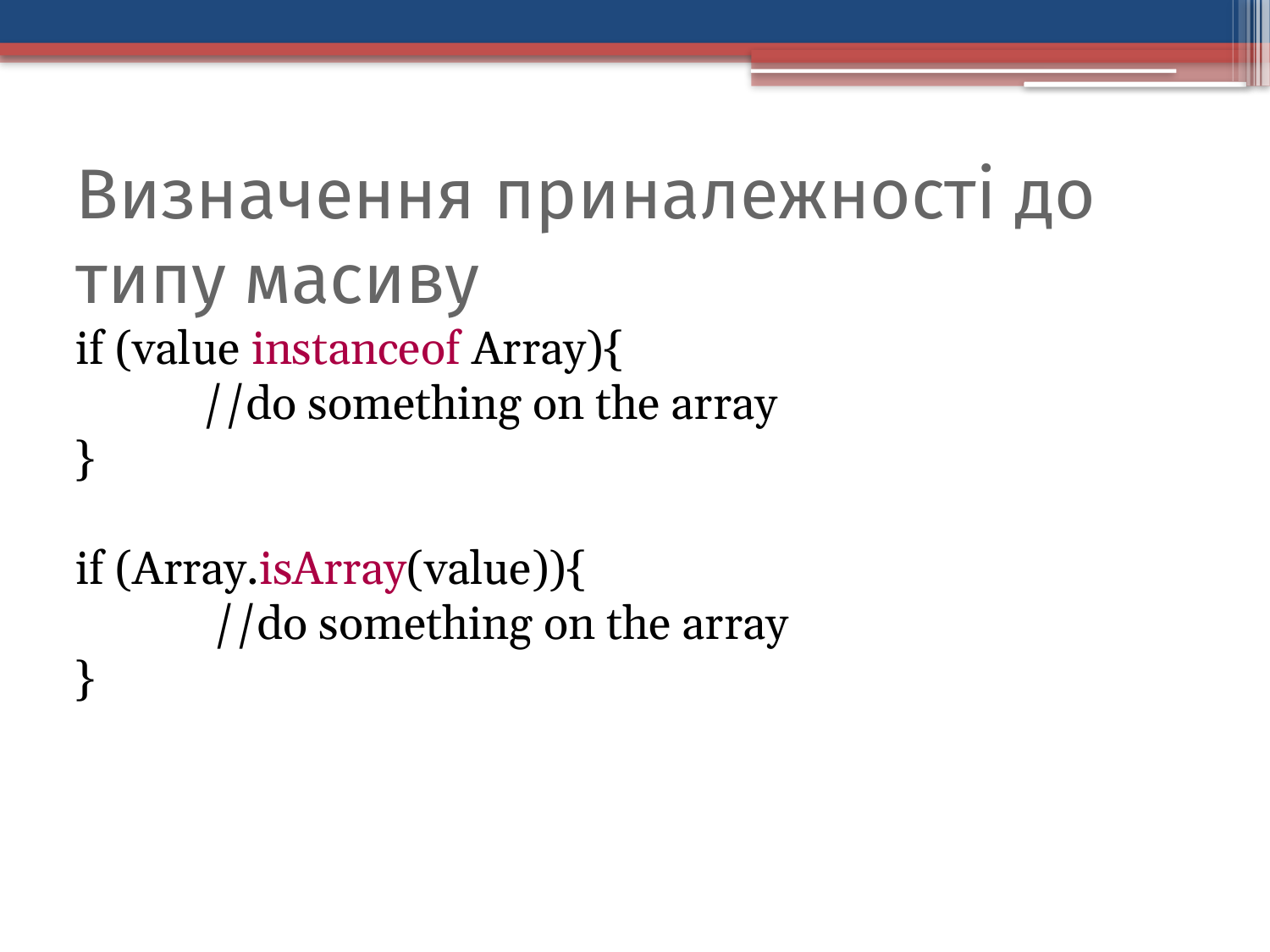

Визначення приналежності до типу масиву
if (value instanceof Array){
 	//do something on the array
}

if (Array.isArray(value)){
	 //do something on the array
}